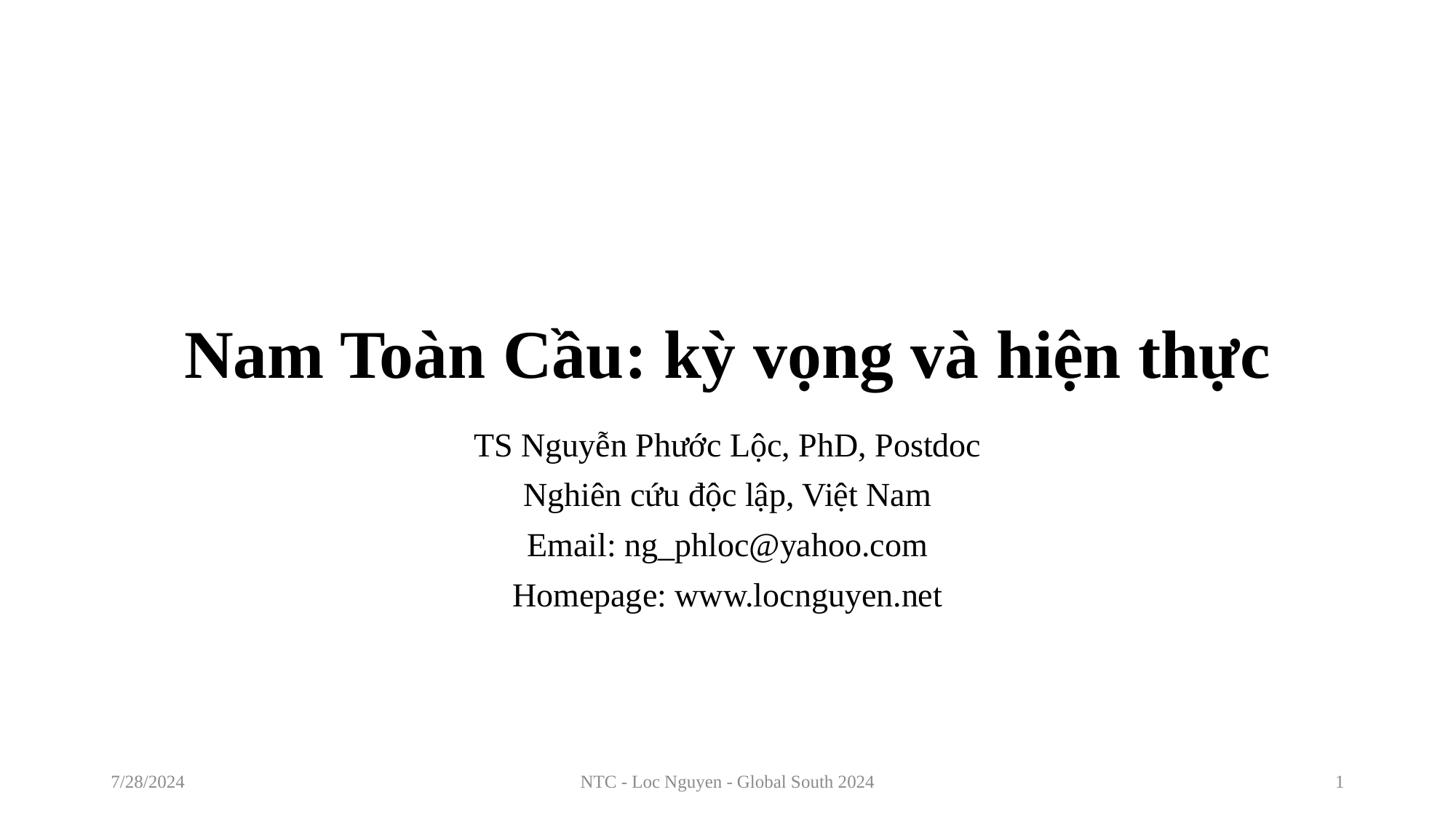

# Nam Toàn Cầu: kỳ vọng và hiện thực
TS Nguyễn Phước Lộc, PhD, Postdoc
Nghiên cứu độc lập, Việt Nam
Email: ng_phloc@yahoo.com
Homepage: www.locnguyen.net

7/28/2024
NTC - Loc Nguyen - Global South 2024
1